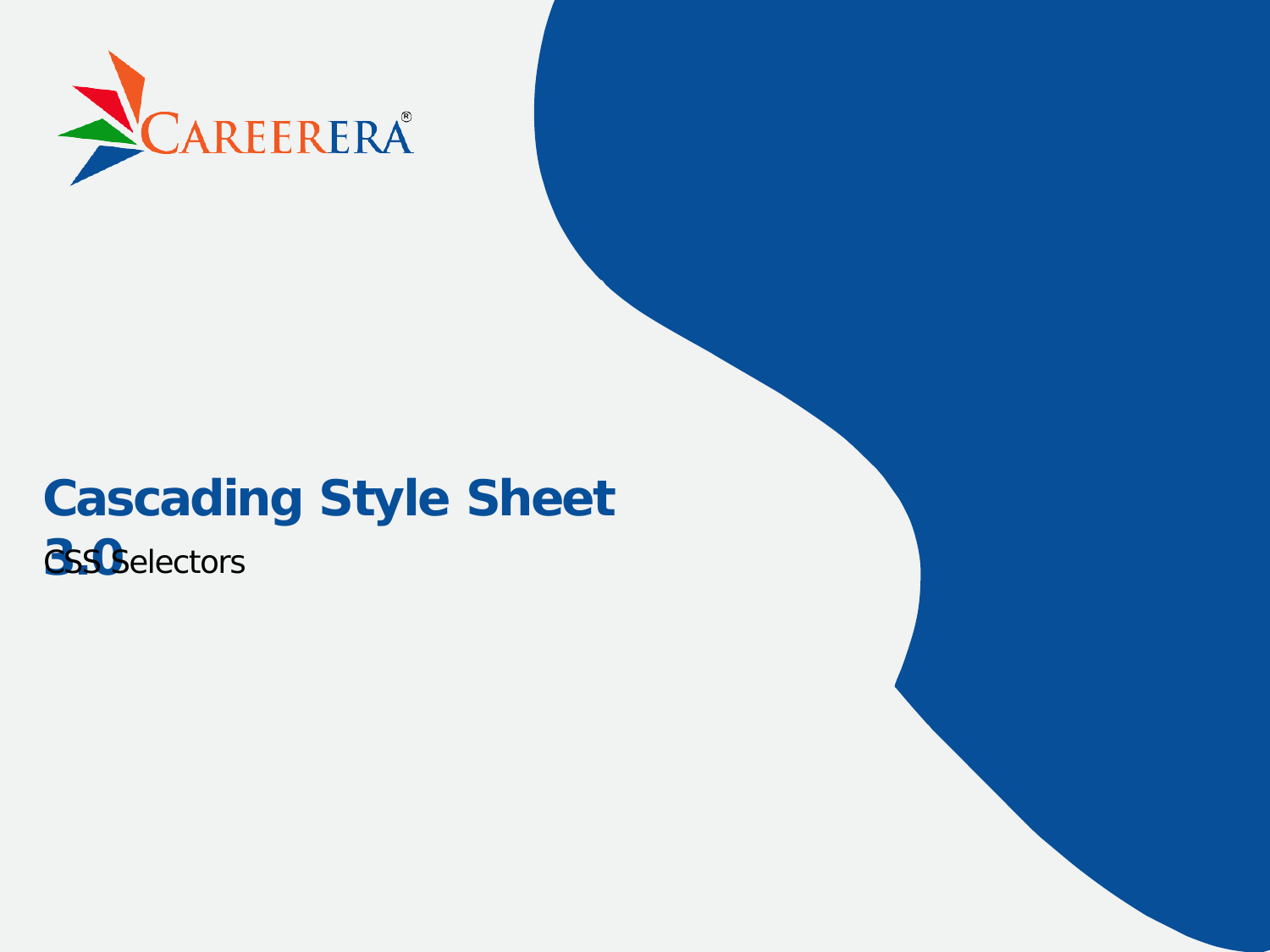

R
Cascading Style Sheet 3.0
CSS Selectors